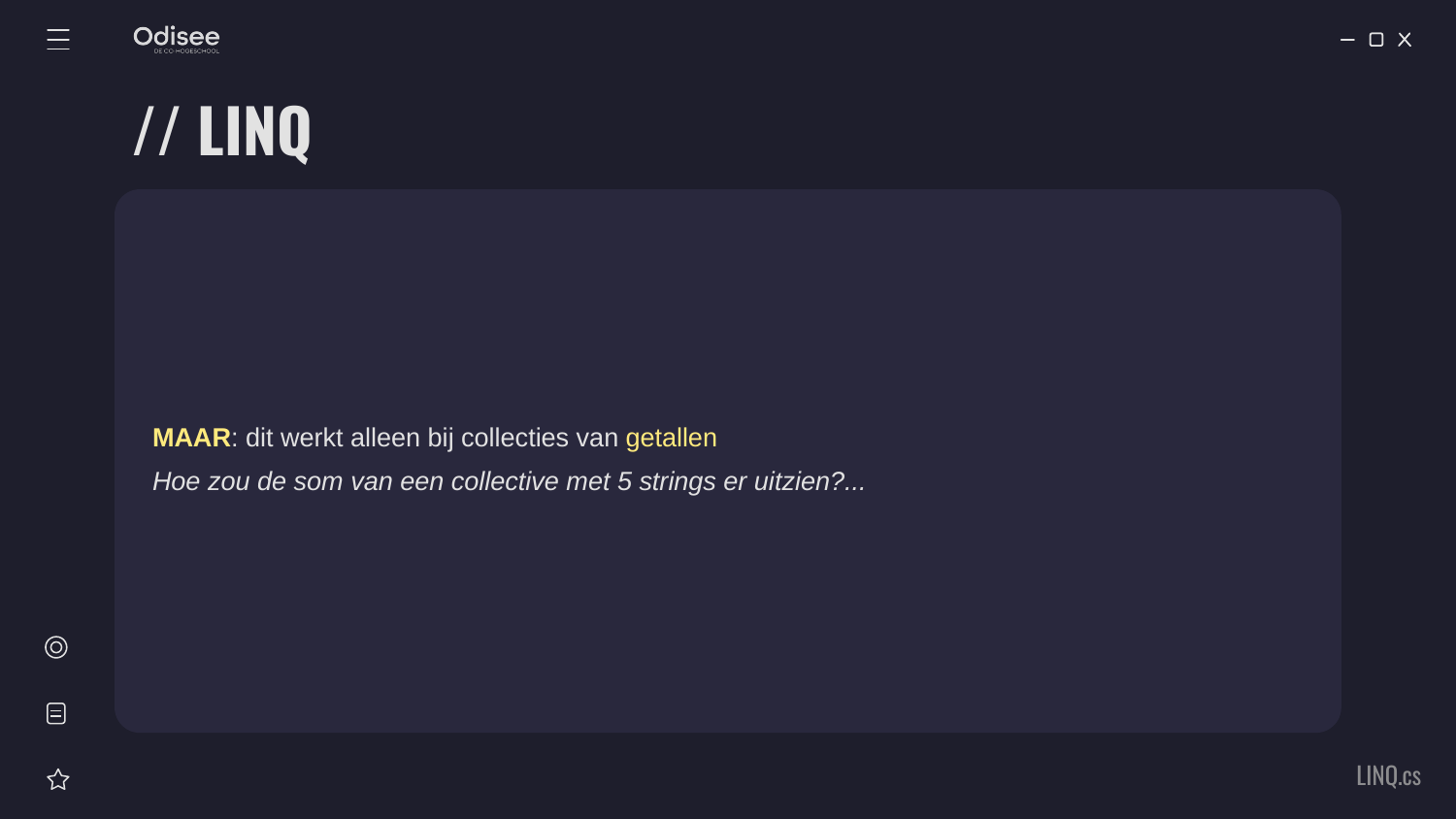

# // LINQ
MAAR: dit werkt alleen bij collecties van getallen
Hoe zou de som van een collective met 5 strings er uitzien?...
LINQ.cs